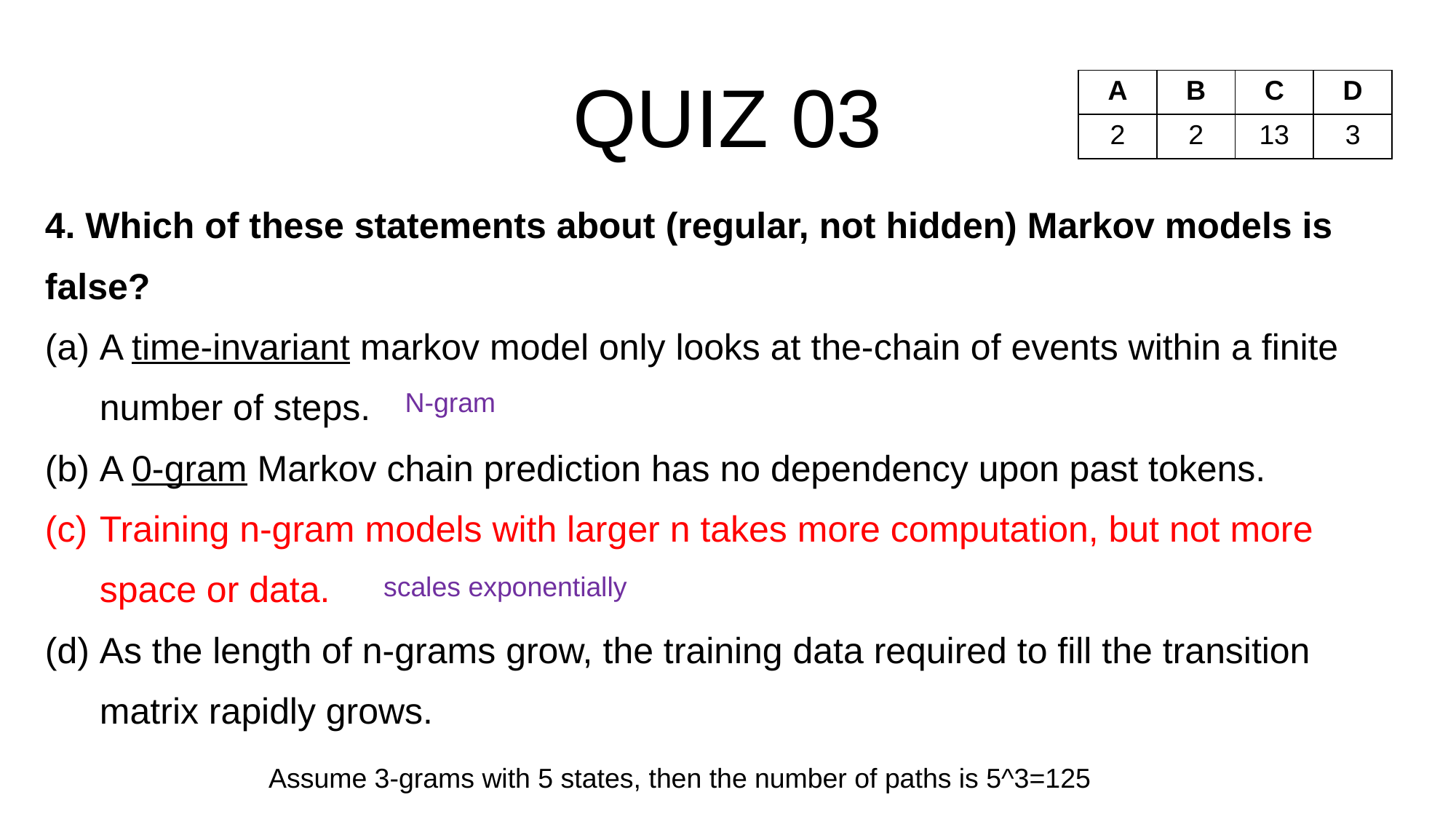

QUIZ 03
| A | B | C | D |
| --- | --- | --- | --- |
| 2 | 2 | 13 | 3 |
4. Which of these statements about (regular, not hidden) Markov models is false?
A time-invariant markov model only looks at the-chain of events within a finite number of steps.
A 0-gram Markov chain prediction has no dependency upon past tokens.
Training n-gram models with larger n takes more computation, but not more space or data.
As the length of n-grams grow, the training data required to fill the transition matrix rapidly grows.
N-gram
scales exponentially
Assume 3-grams with 5 states, then the number of paths is 5^3=125